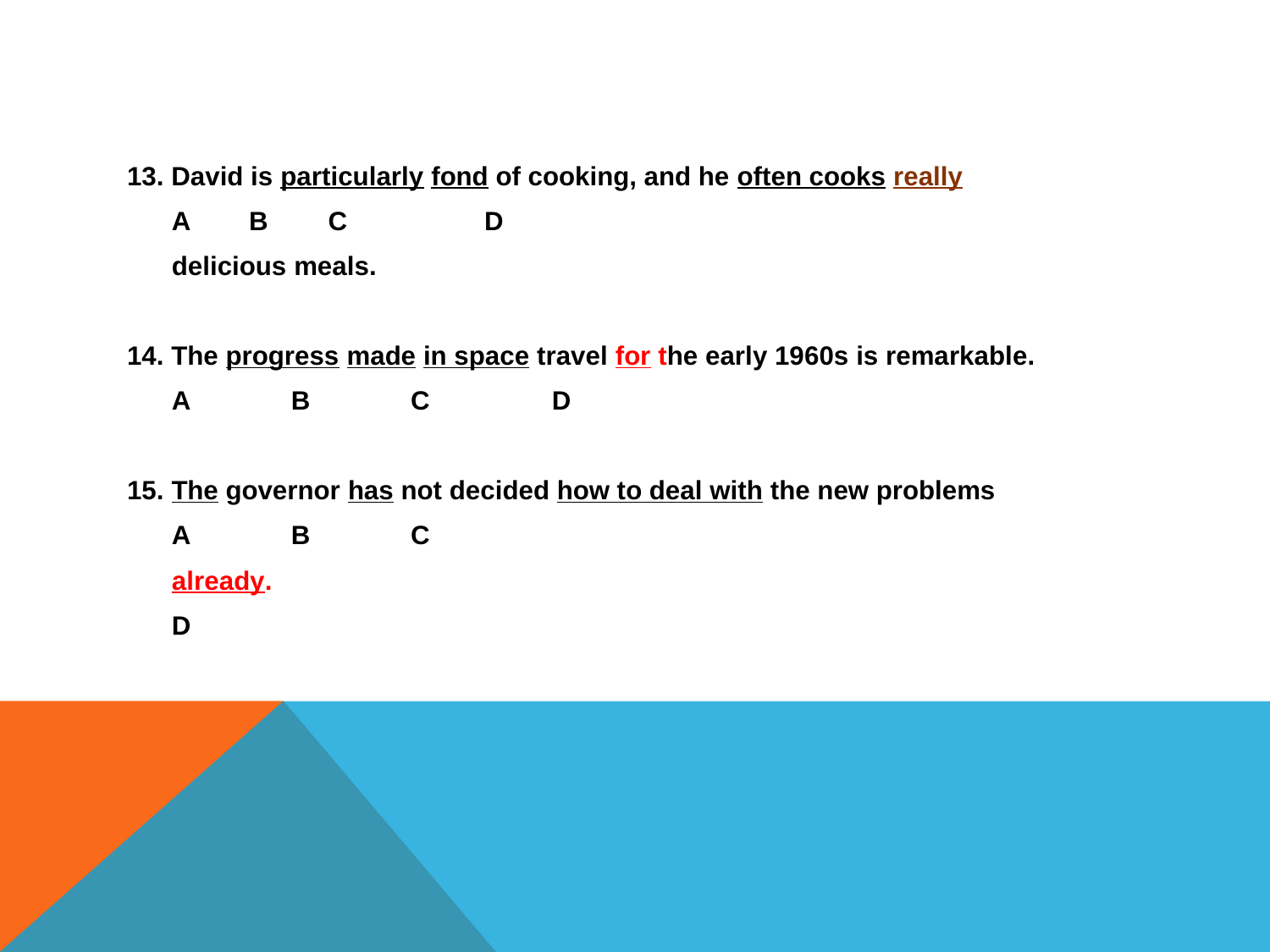

#
13. David is particularly fond of cooking, and he often cooks really
			A        B			     C	          D
	delicious meals.

14. The progress made in space travel for the early 1960s is remarkable.
		A	B	C	   D

15. The governor has not decided how to deal with the new problems
	A		B		C
	already.
	D